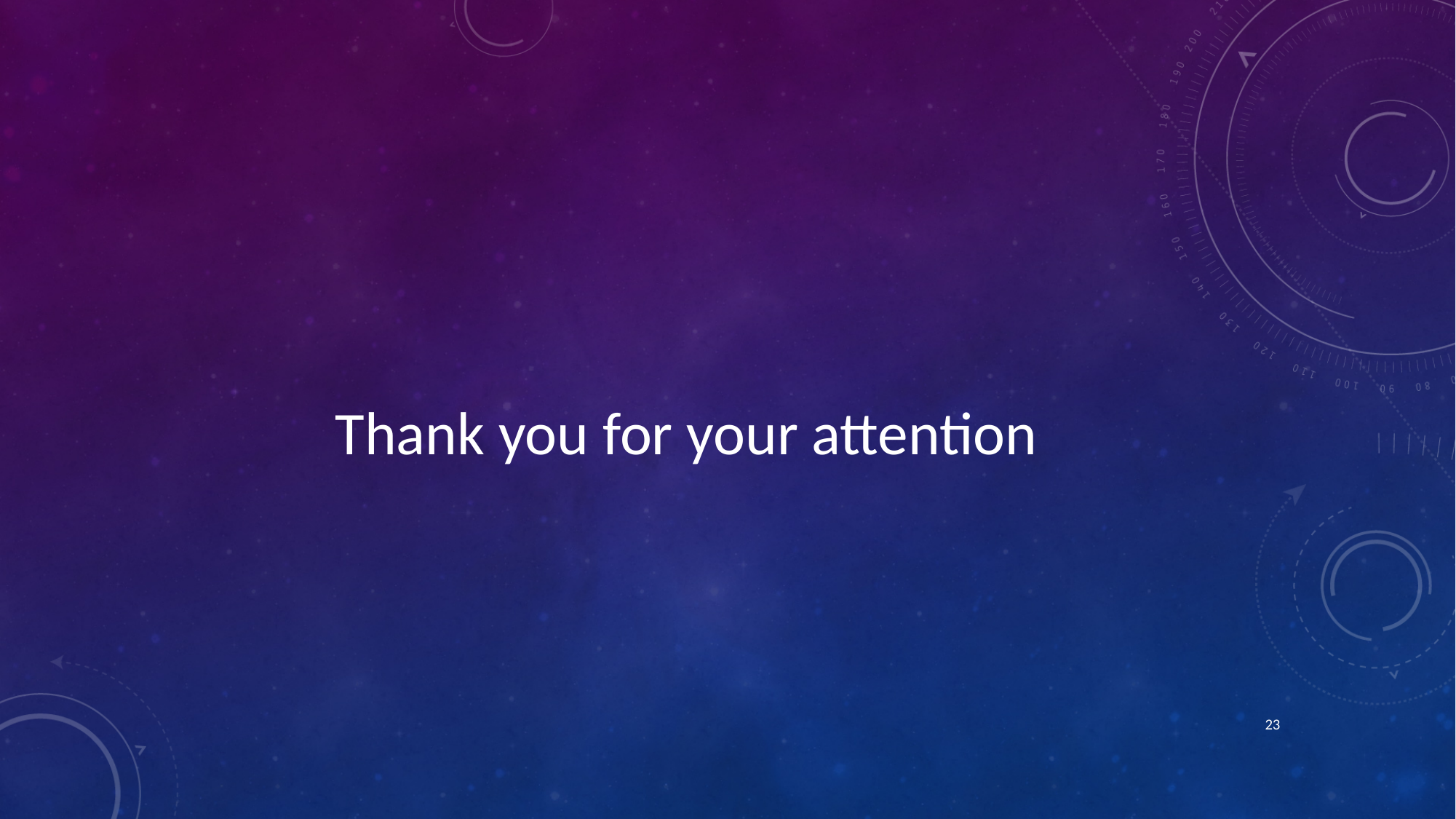

#
Thank you for your attention
23